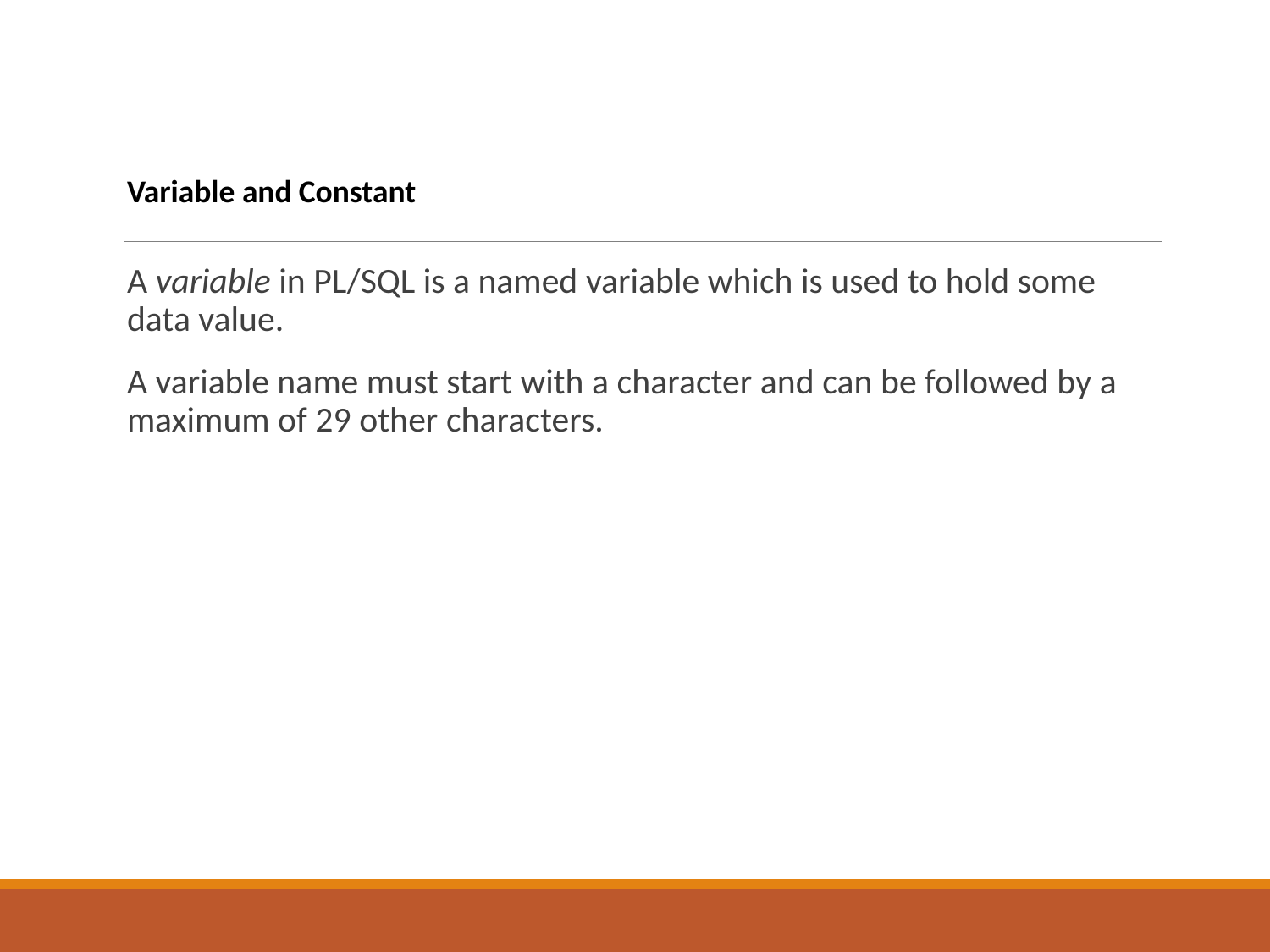

# Variable and Constant
A variable in PL/SQL is a named variable which is used to hold some data value.
A variable name must start with a character and can be followed by a maximum of 29 other characters.